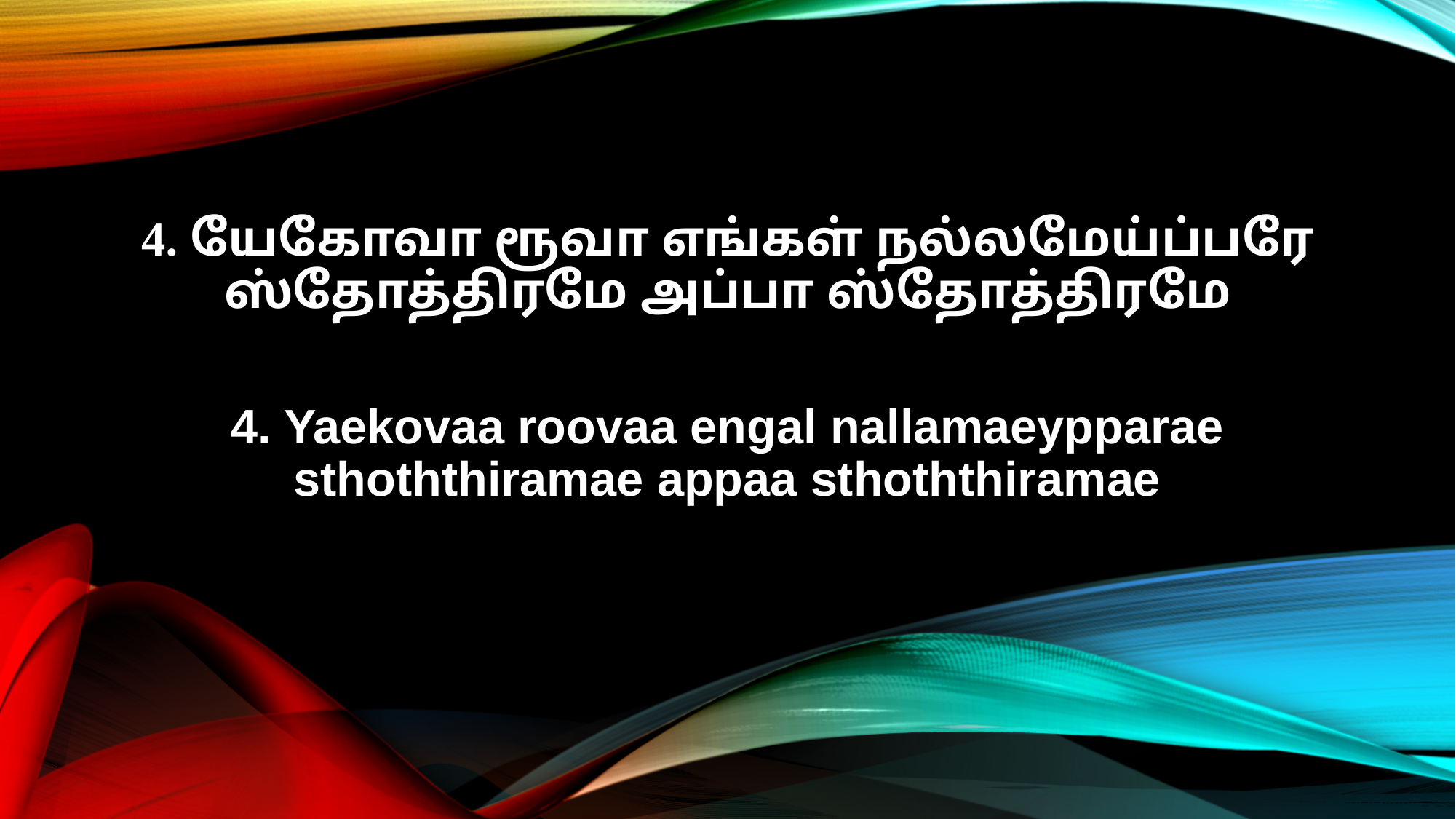

4. யேகோவா ரூவா எங்கள் நல்லமேய்ப்பரே
ஸ்தோத்திரமே அப்பா ஸ்தோத்திரமே

4. Yaekovaa roovaa engal nallamaeypparae
sthoththiramae appaa sthoththiramae